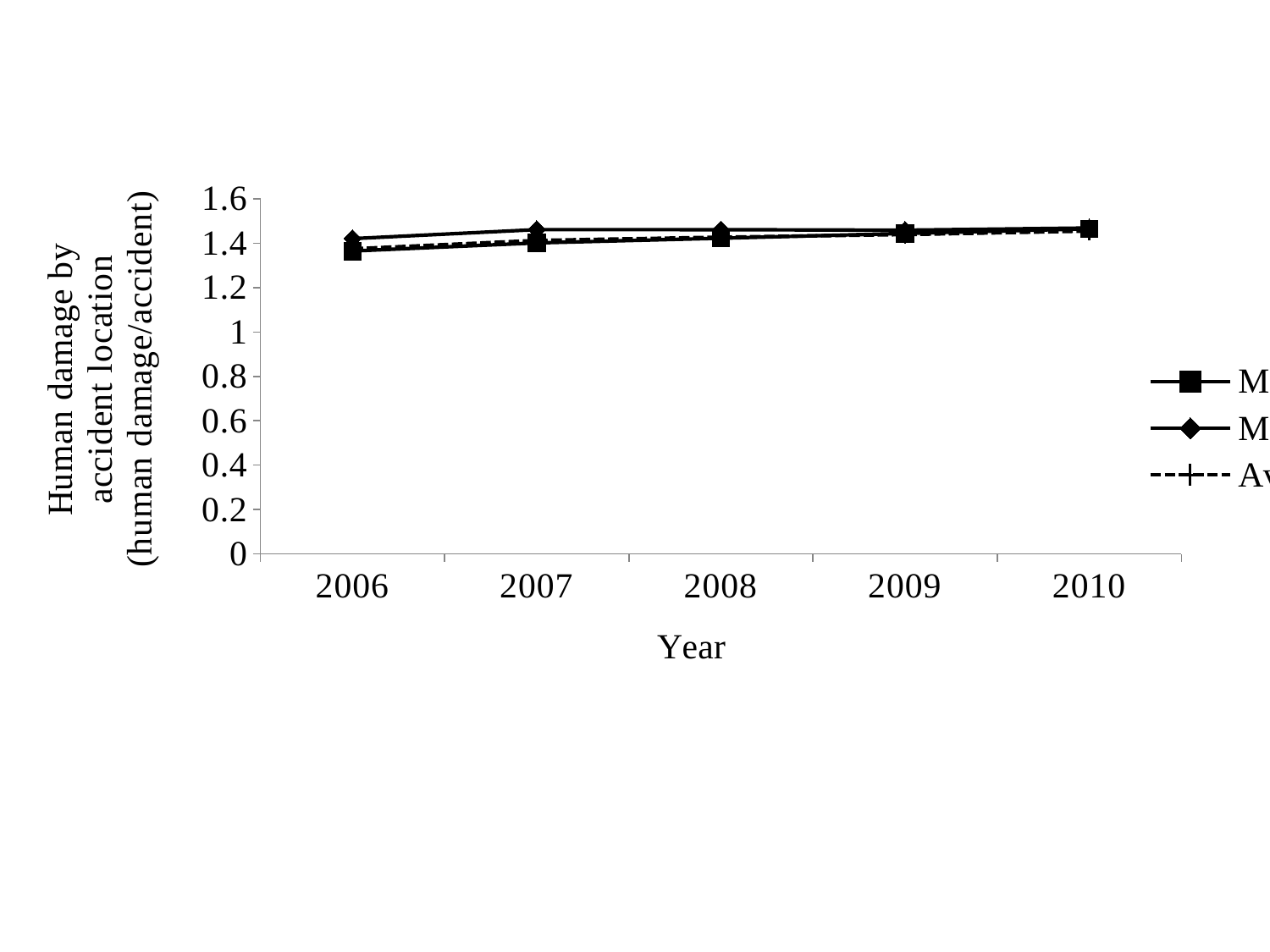

### Chart

| Category | Motorway | Mixed road | Average |
|---|---|---|---|
| 2006 | 1.3644587696805646 | 1.4204114981801923 | 1.374393118979041 |
| 2007 | 1.4008842794247958 | 1.460851557917665 | 1.4122197127829565 |
| 2008 | 1.422185372256274 | 1.4605333526053288 | 1.4268374534320738 |
| 2009 | 1.443718469381652 | 1.4584207181442597 | 1.438567490801381 |
| 2010 | 1.464333361719038 | 1.4683064429192558 | 1.454530546052542 |